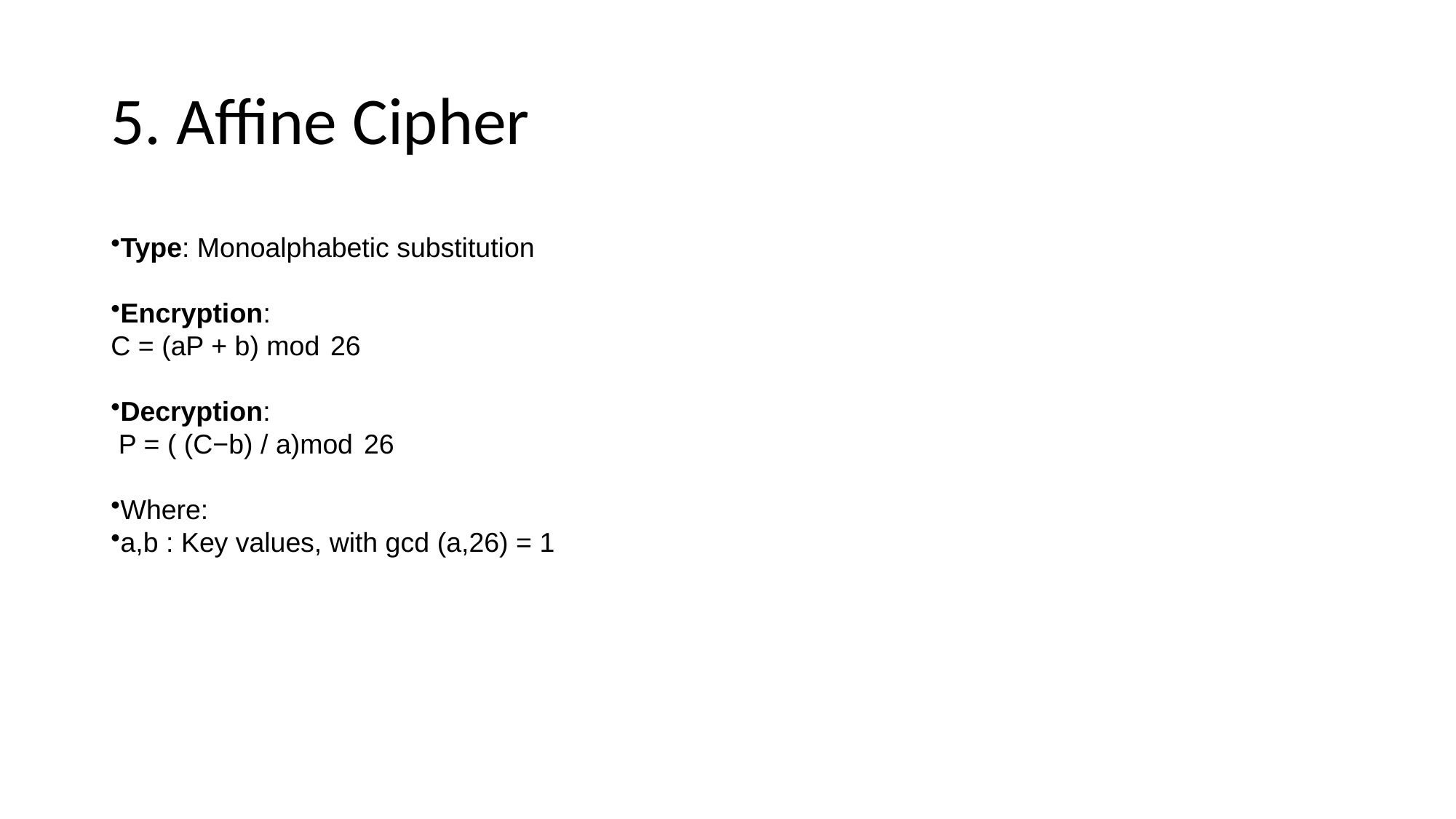

# 5. Affine Cipher
Type: Monoalphabetic substitution

Encryption:
C = (aP + b) mod  26

Decryption:
 P = ( (C−b) / a)mod  26

Where:
a,b : Key values, with gcd⁡ (a,26) = 1